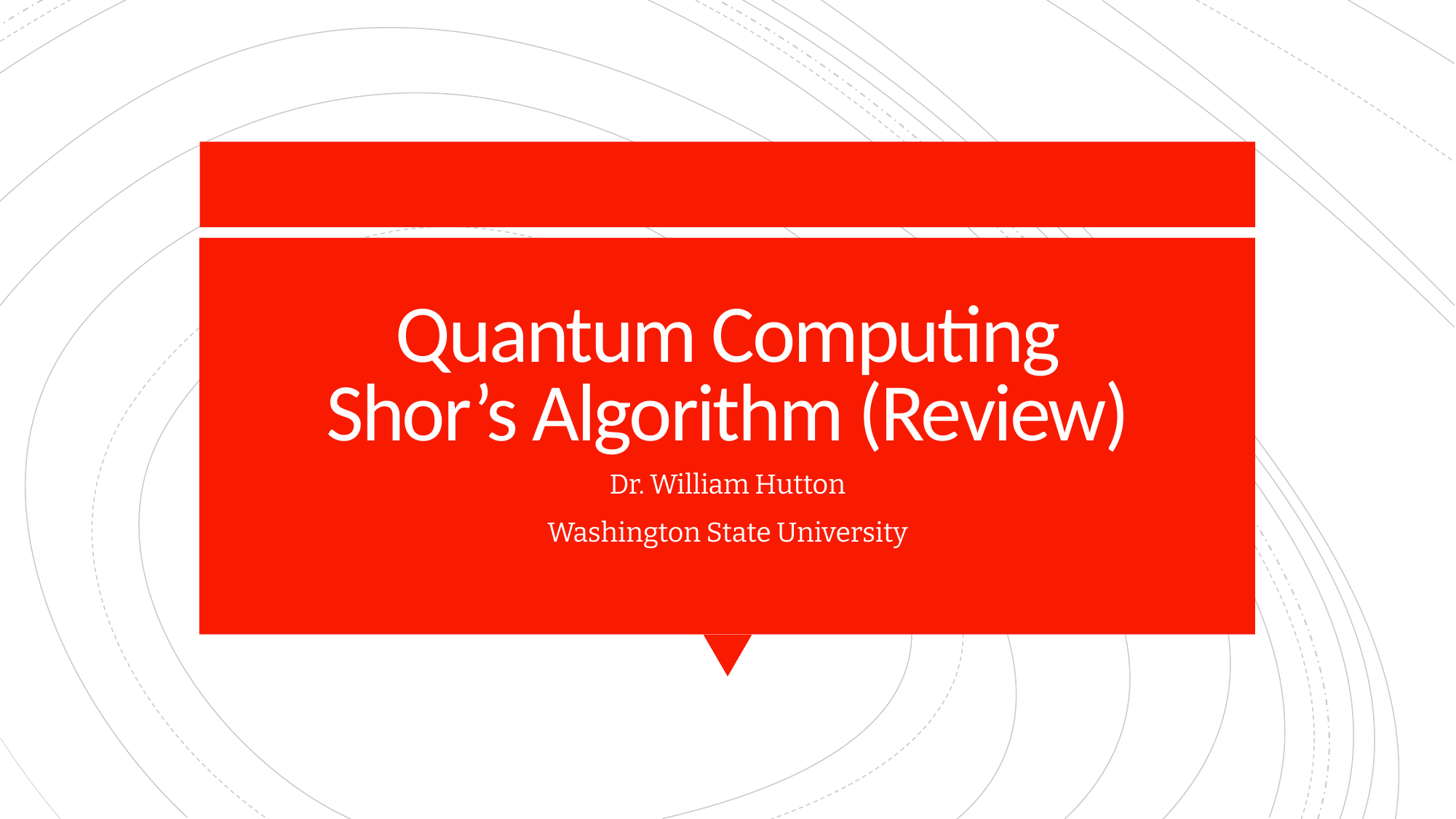

# Quantum Computing Shor’s Algorithm (Review)
Dr. William Hutton
Washington State University